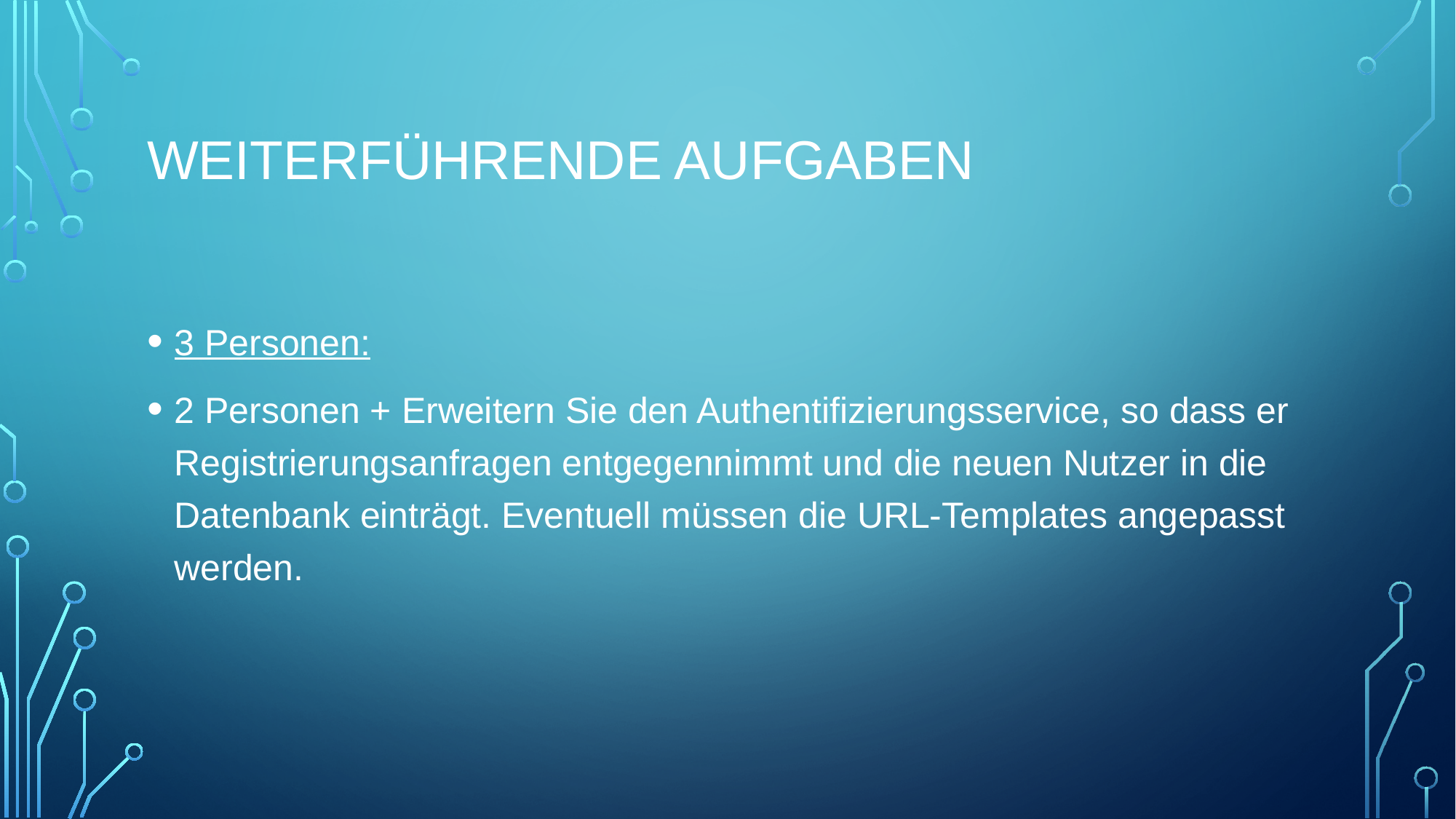

# Weiterführende Aufgaben
3 Personen:
2 Personen + Erweitern Sie den Authentifizierungsservice, so dass er Registrierungsanfragen entgegennimmt und die neuen Nutzer in die Datenbank einträgt. Eventuell müssen die URL-Templates angepasst werden.